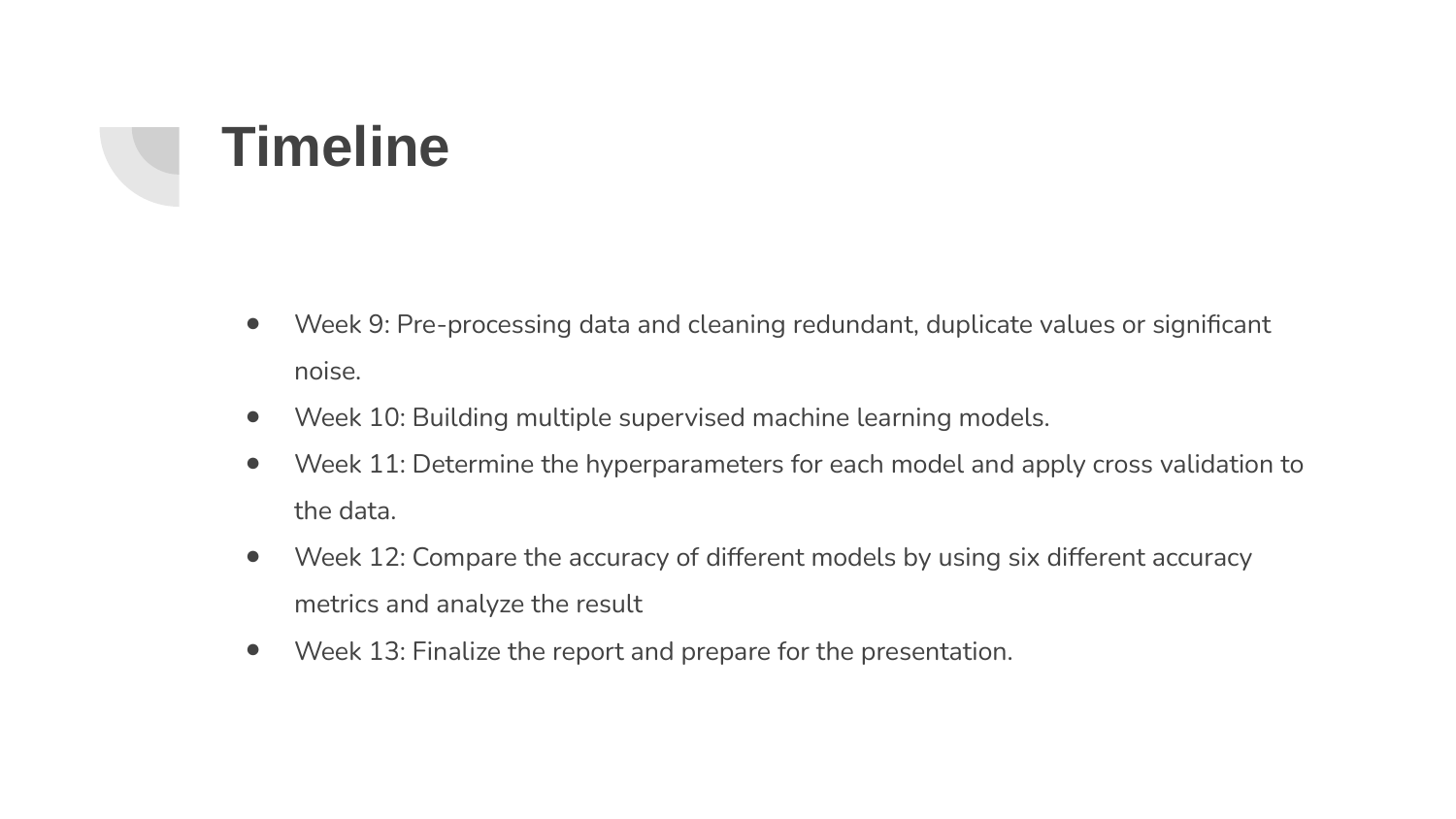

# Timeline
Week 9: Pre-processing data and cleaning redundant, duplicate values or significant noise.
Week 10: Building multiple supervised machine learning models.
Week 11: Determine the hyperparameters for each model and apply cross validation to the data.
Week 12: Compare the accuracy of different models by using six different accuracy metrics and analyze the result
Week 13: Finalize the report and prepare for the presentation.